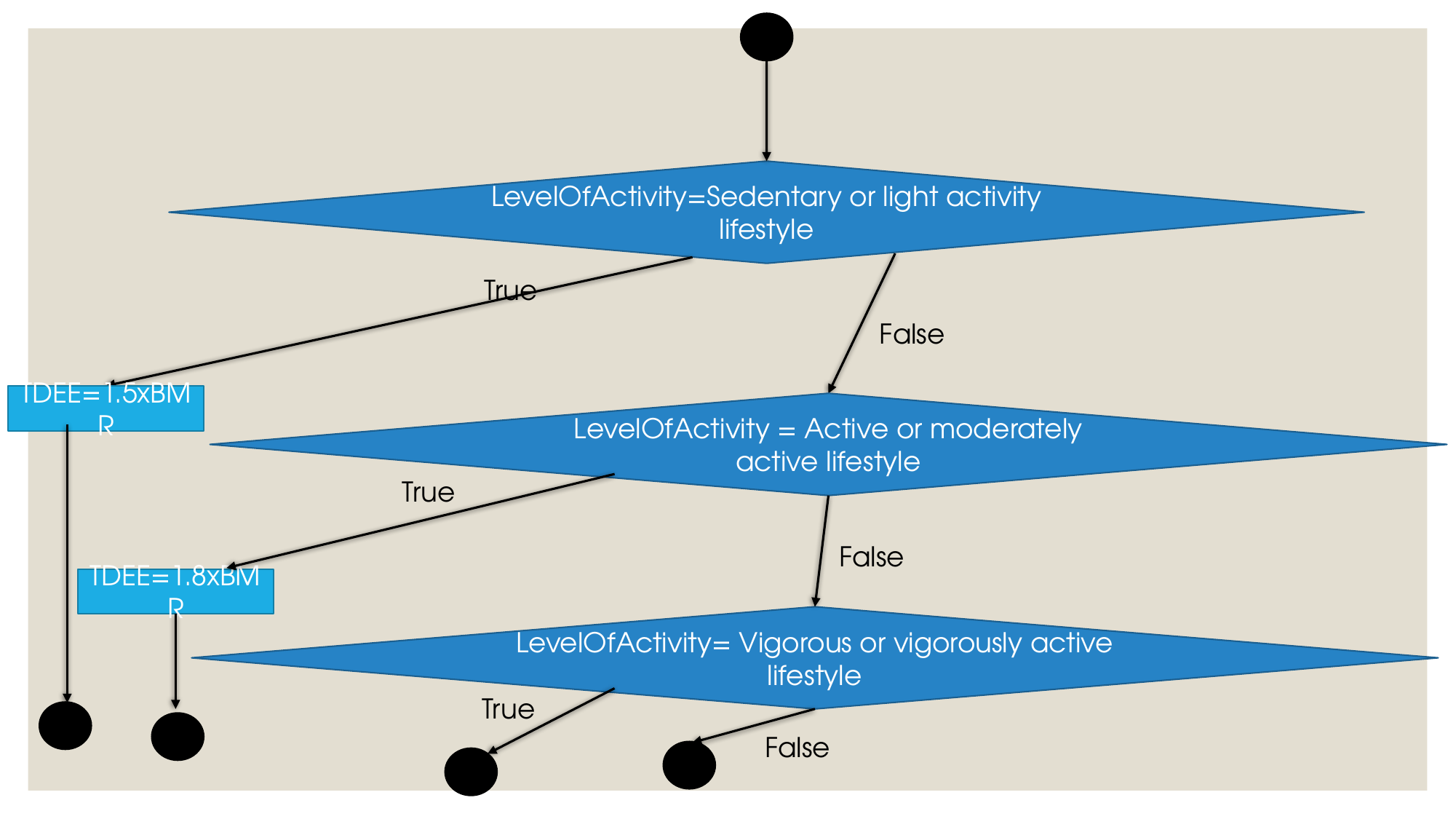

LevelOfActivity=Sedentary or light activity lifestyle
True
False
TDEE=1.5xBMR
LevelOfActivity = Active or moderately active lifestyle
True
False
TDEE=1.8xBMR
LevelOfActivity= Vigorous or vigorously active lifestyle
True

False